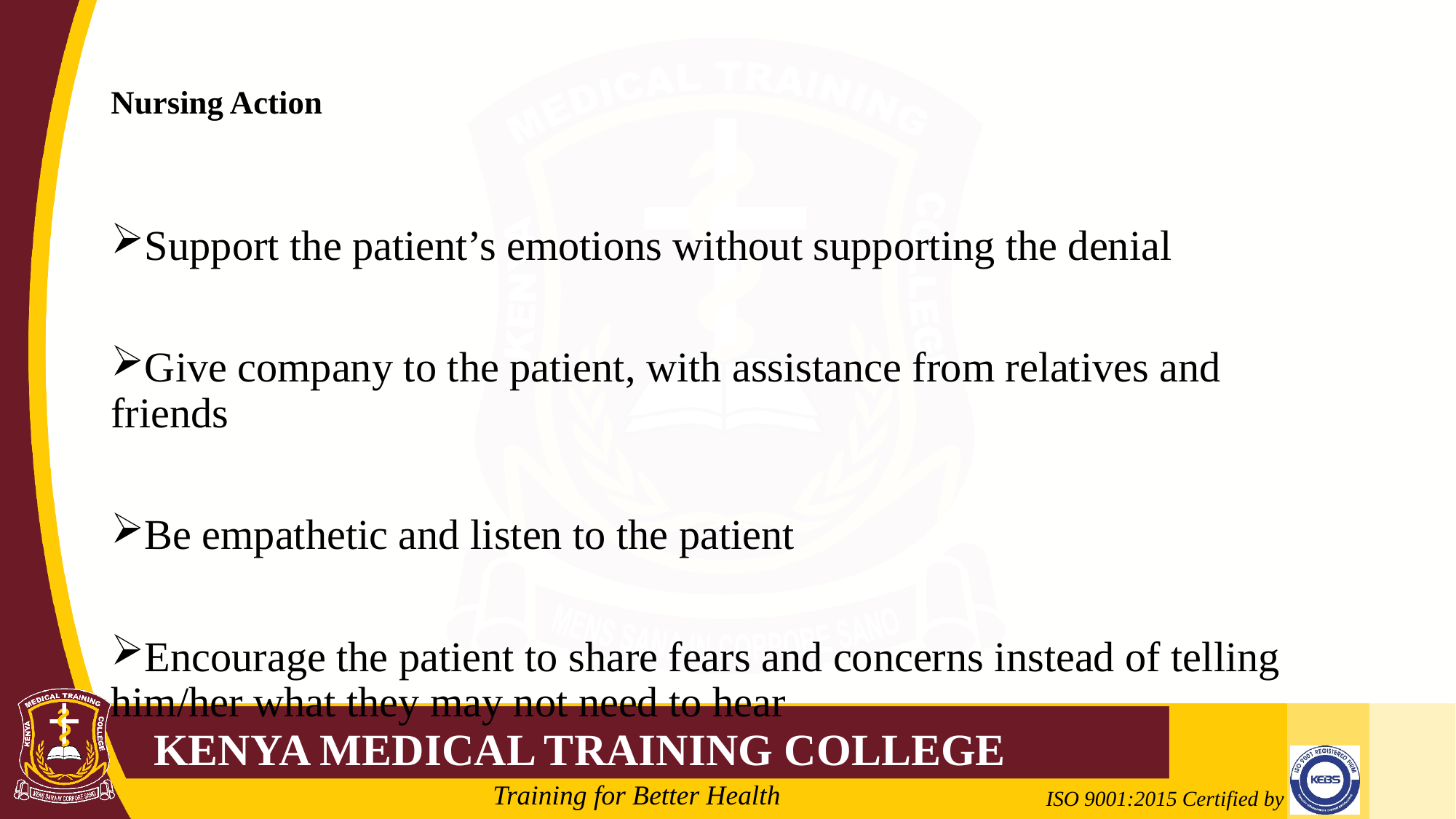

# Nursing Action
Support the patient’s emotions without supporting the denial

Give company to the patient, with assistance from relatives and friends

Be empathetic and listen to the patient

Encourage the patient to share fears and concerns instead of telling him/her what they may not need to hear